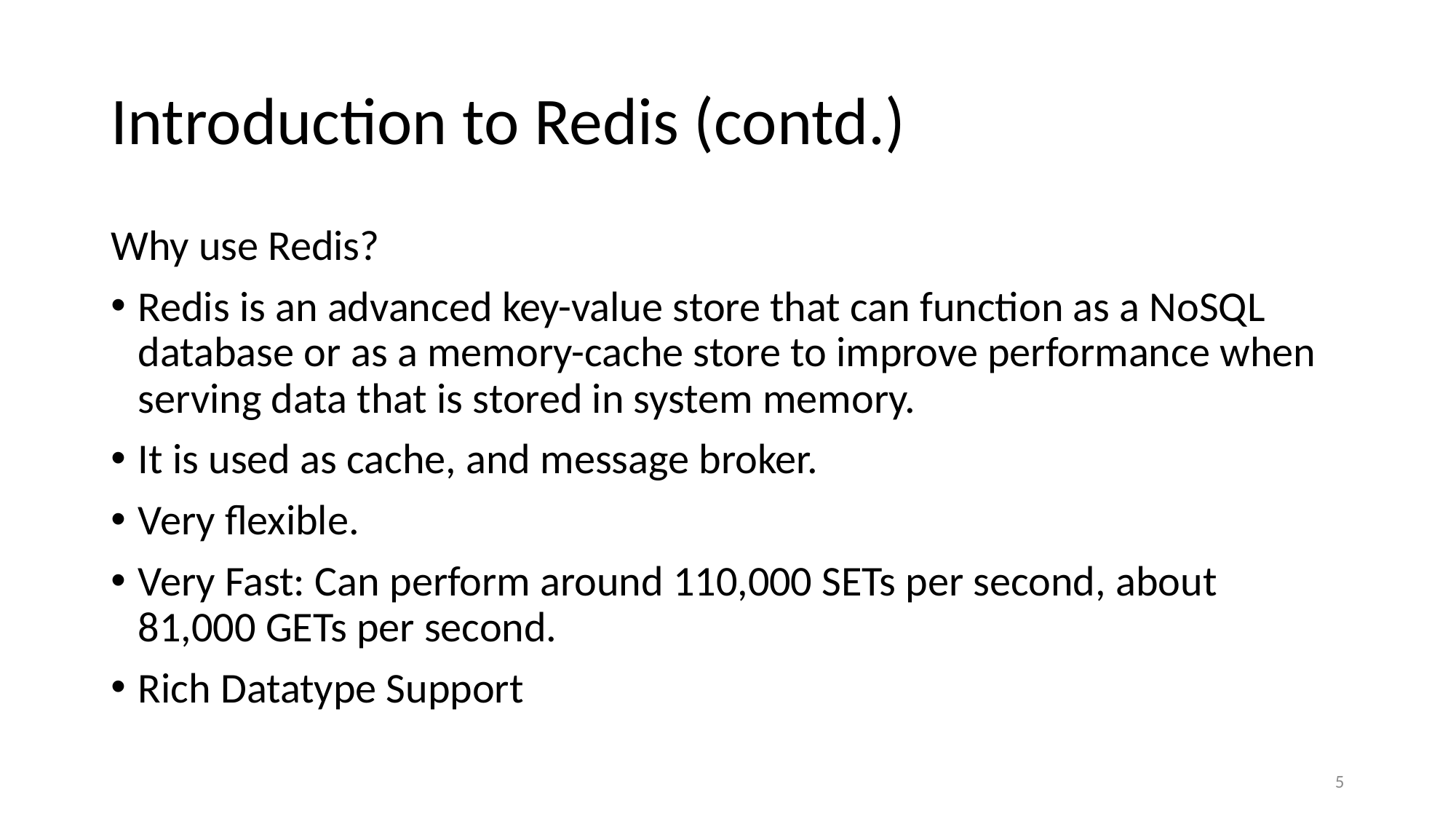

# Introduction to Redis (contd.)
Why use Redis?
Redis is an advanced key-value store that can function as a NoSQL database or as a memory-cache store to improve performance when serving data that is stored in system memory.
It is used as cache, and message broker.
Very flexible.
Very Fast: Can perform around 110,000 SETs per second, about 81,000 GETs per second.
Rich Datatype Support

5